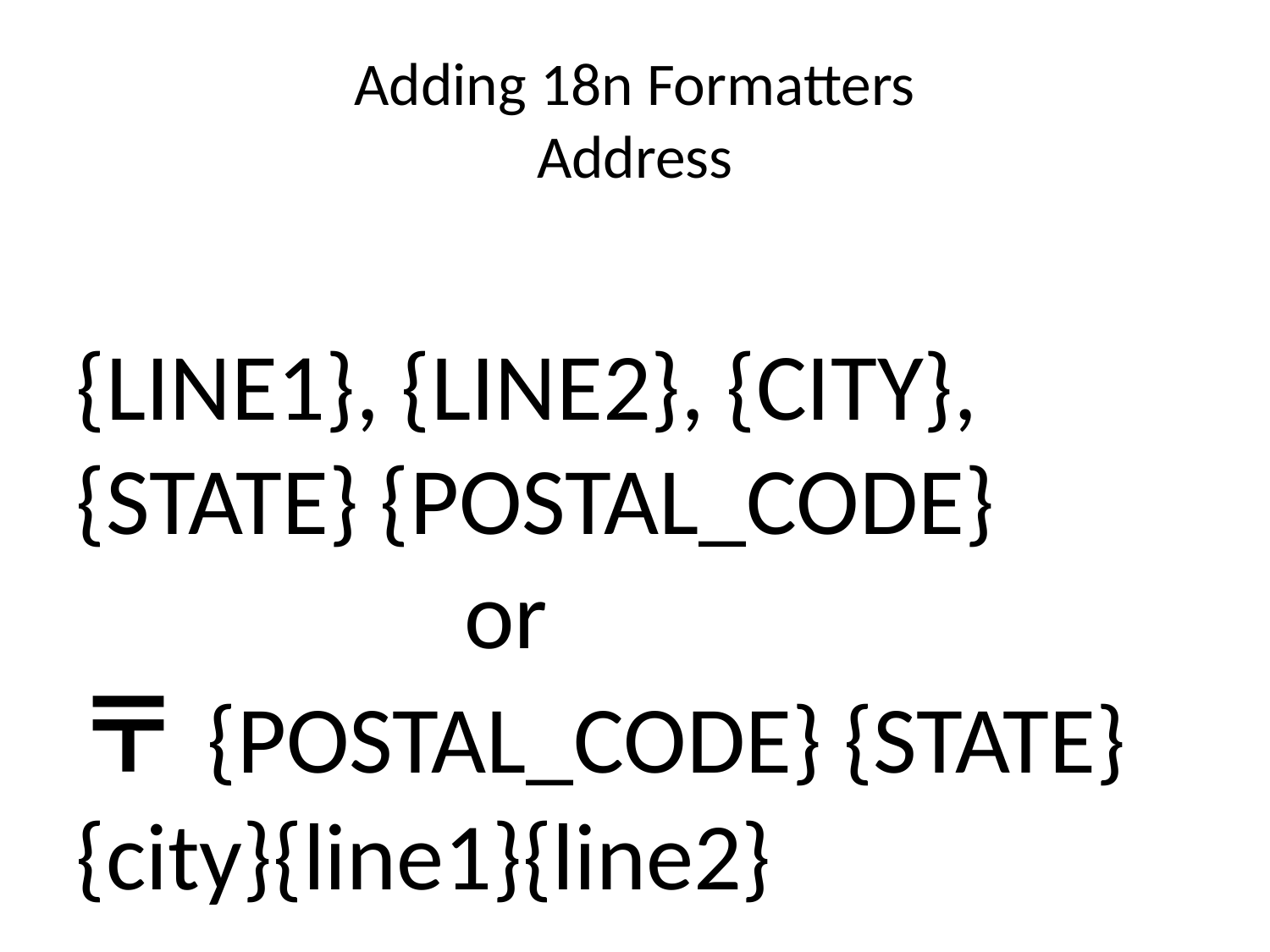

# Adding 18n Formatters Address
{LINE1}, {LINE2}, {CITY}, {STATE} {POSTAL_CODE}
                  or
〒{POSTAL_CODE} {STATE}​{city}{​line1}{​line2}